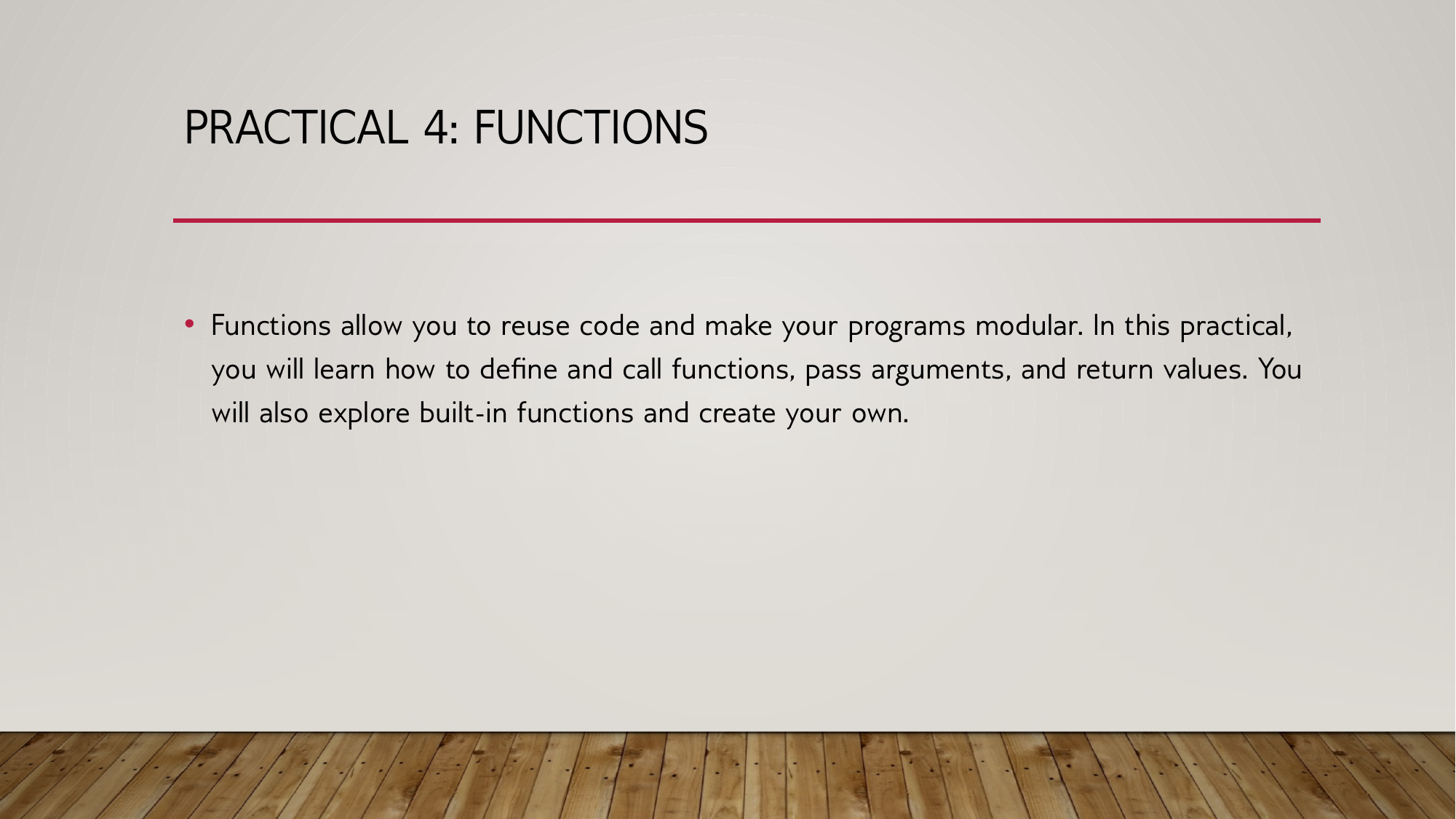

# Practical 4: Functions

Functions allow you to reuse code and make your programs modular. In this practical, you will learn how to define and call functions, pass arguments, and return values. You will also explore built-in functions and create your own.